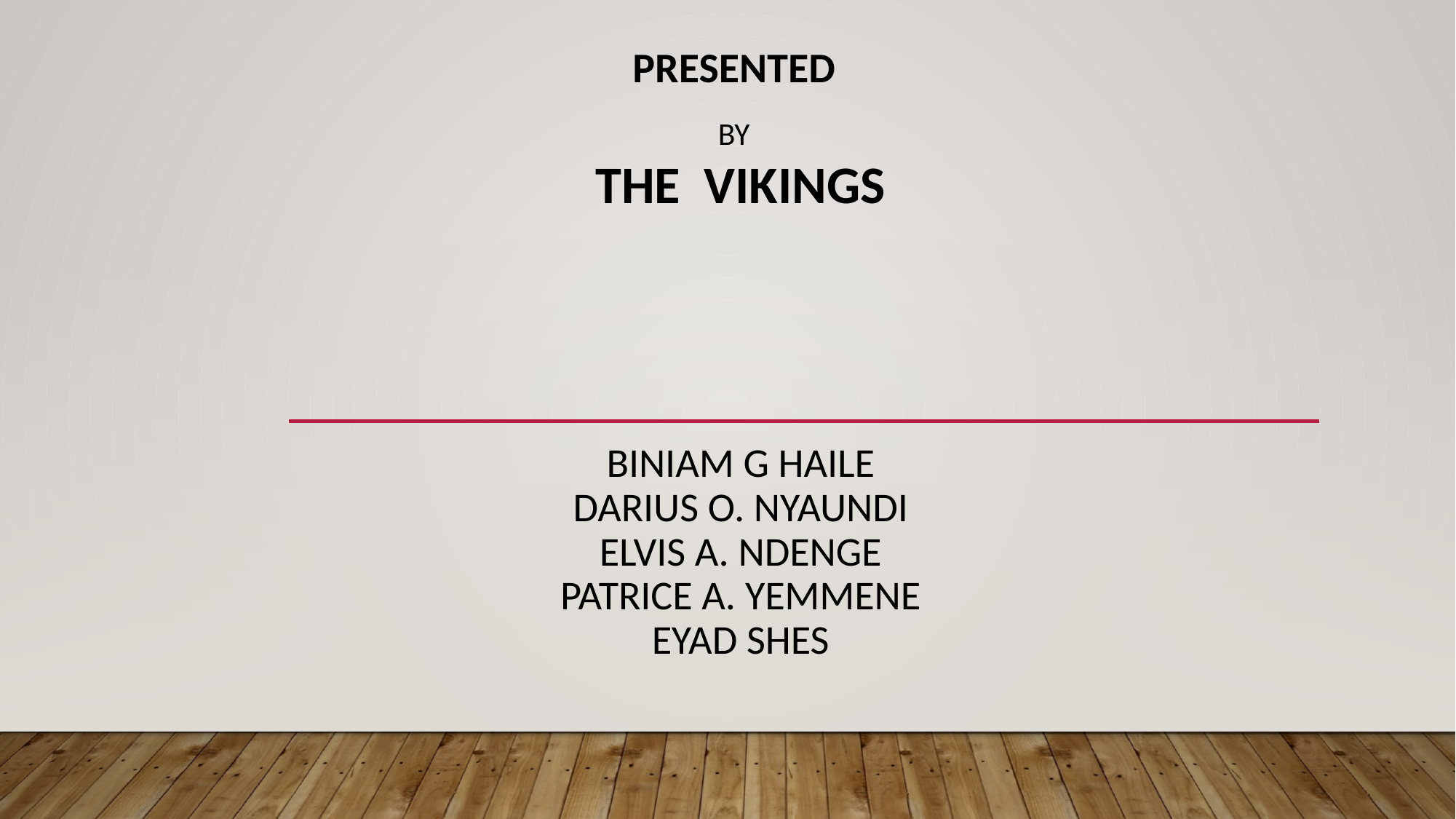

# Presented by the  Vikings Biniam G Haile Darius O. Nyaundi Elvis A. Ndenge Patrice A. Yemmene Eyad Shes